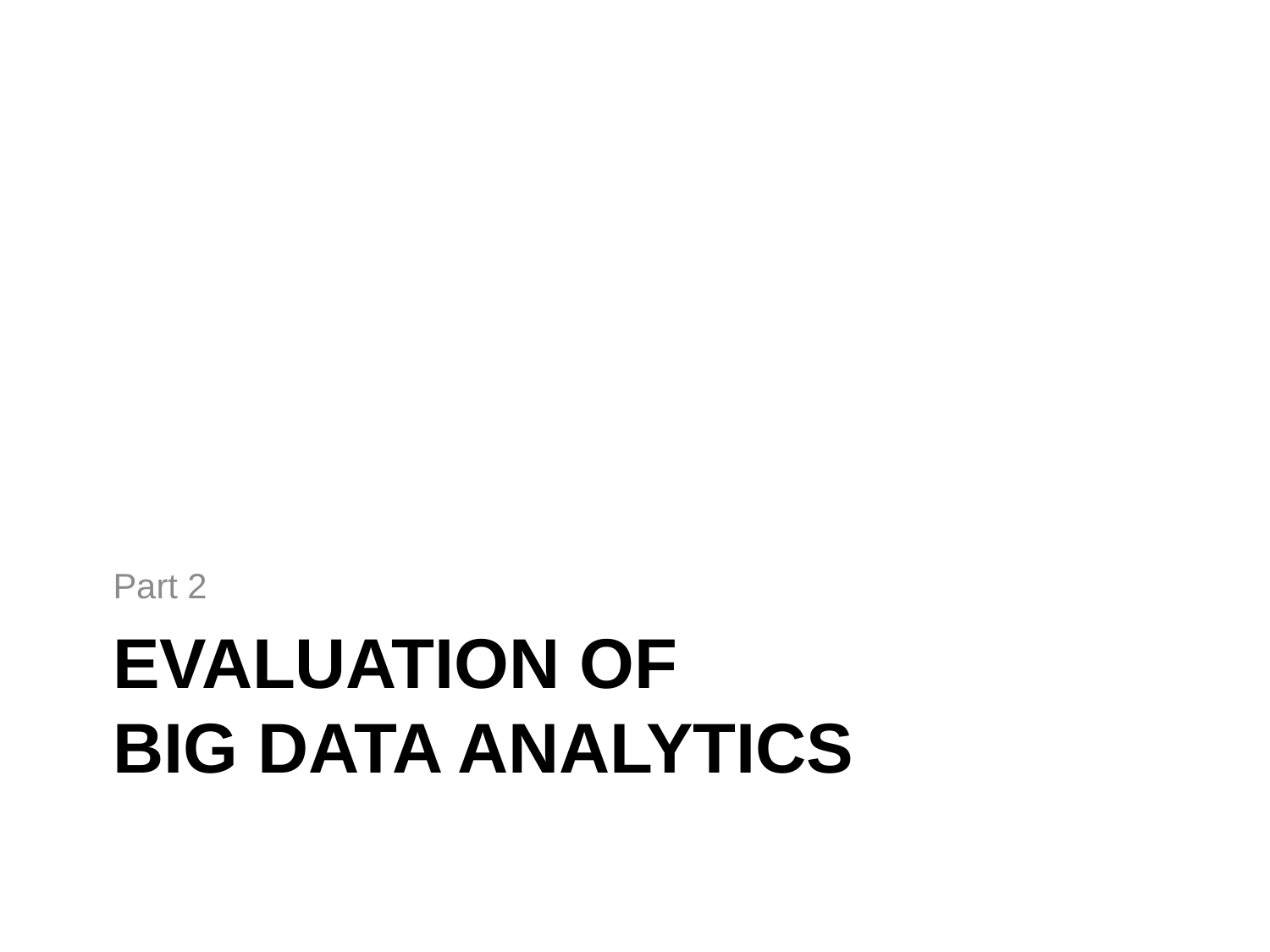

Part 2
# Evaluation of Big Data Analytics